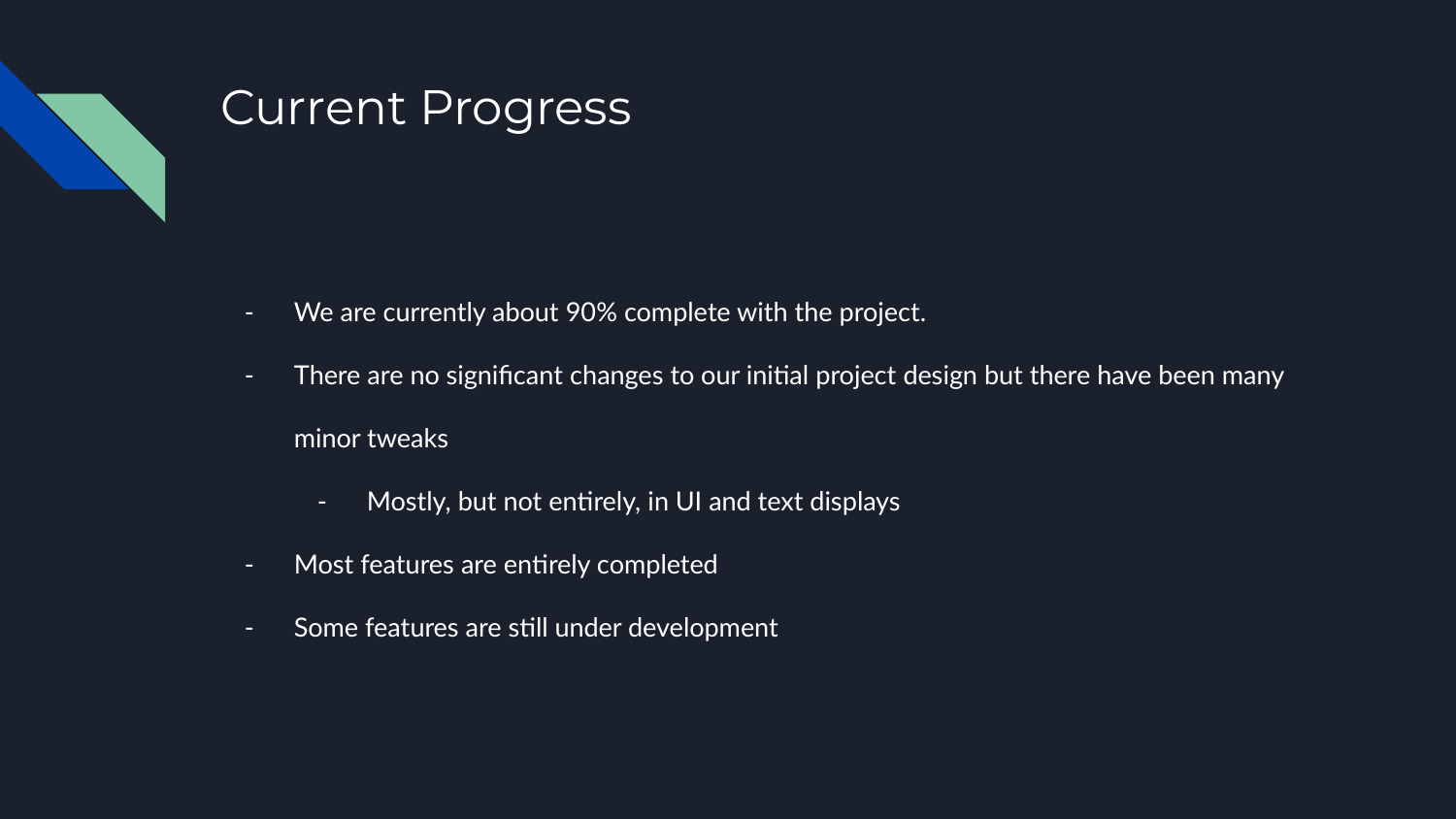

# Current Progress
We are currently about 90% complete with the project.
There are no significant changes to our initial project design but there have been many minor tweaks
Mostly, but not entirely, in UI and text displays
Most features are entirely completed
Some features are still under development